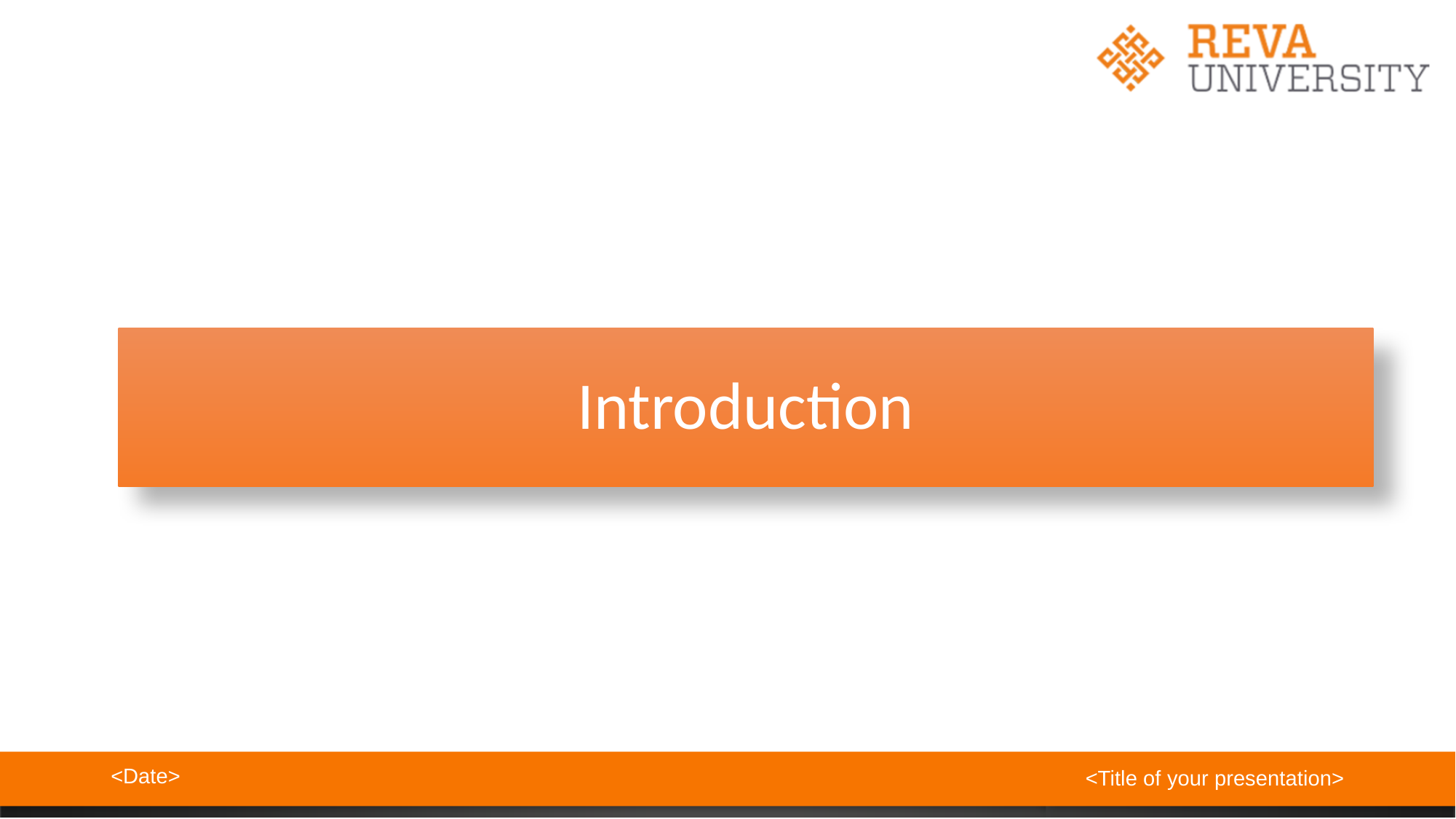

# Introduction
<Date>
<Title of your presentation>